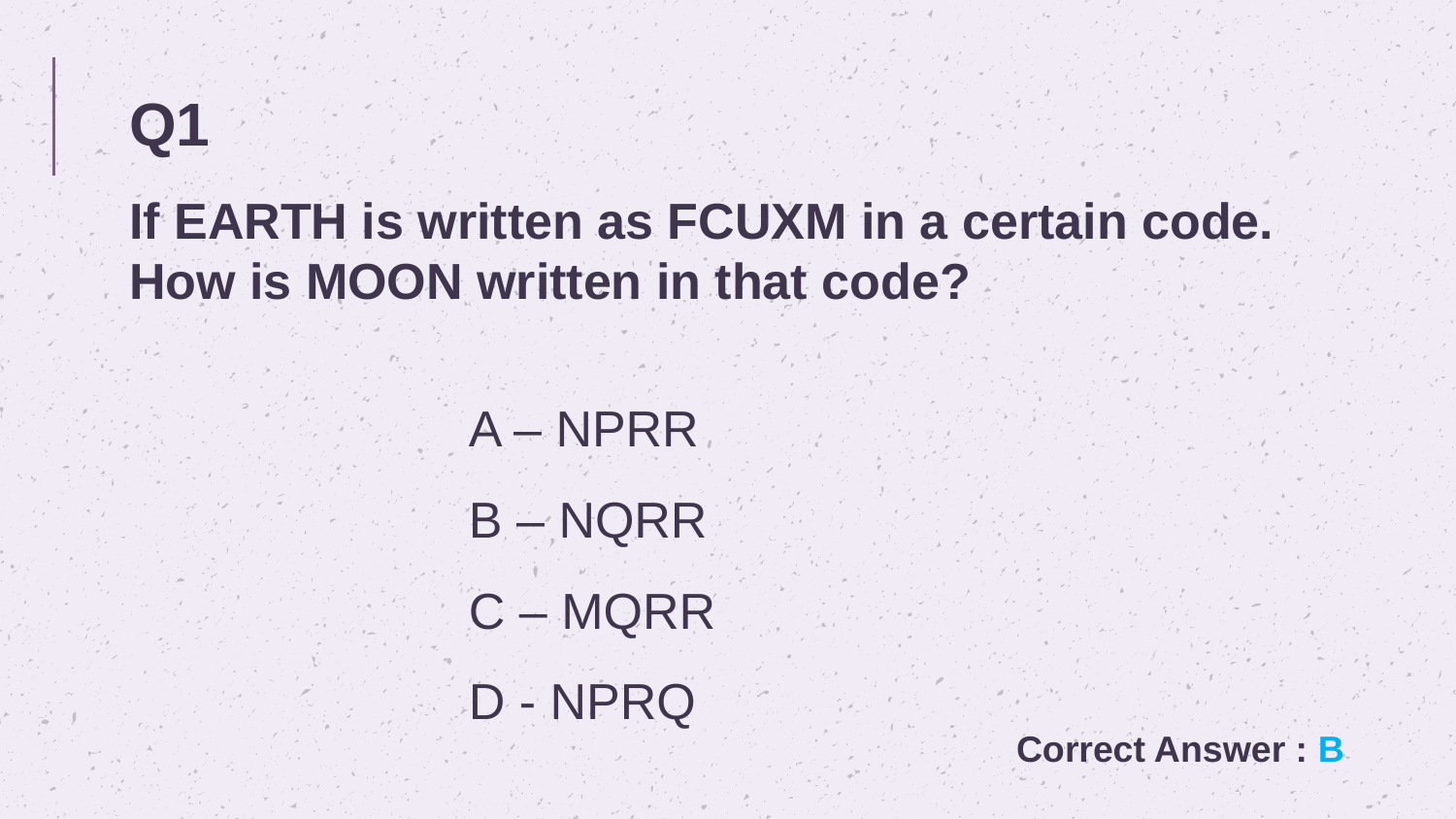

# Q1
If EARTH is written as FCUXM in a certain code. How is MOON written in that code?
A – NPRR
B – NQRR
C – MQRR
D - NPRQ
Correct Answer : B